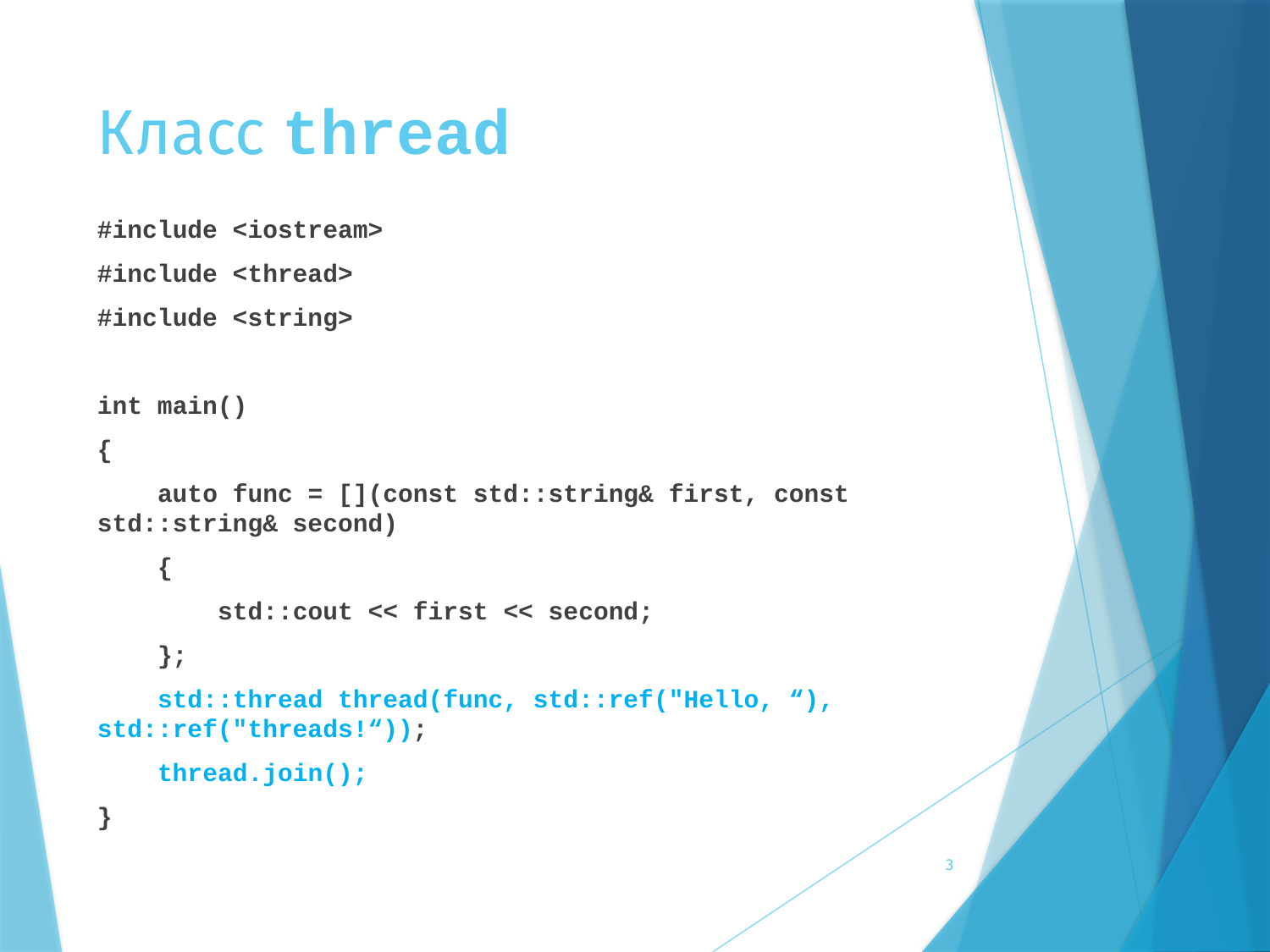

# Класс thread
#include <iostream>
#include <thread>
#include <string>

int main()
{
    auto func = [](const std::string& first, const std::string& second)
    {
        std::cout << first << second;
    };
    std::thread thread(func, std::ref("Hello, “), std::ref("threads!“));
    thread.join();
}
3